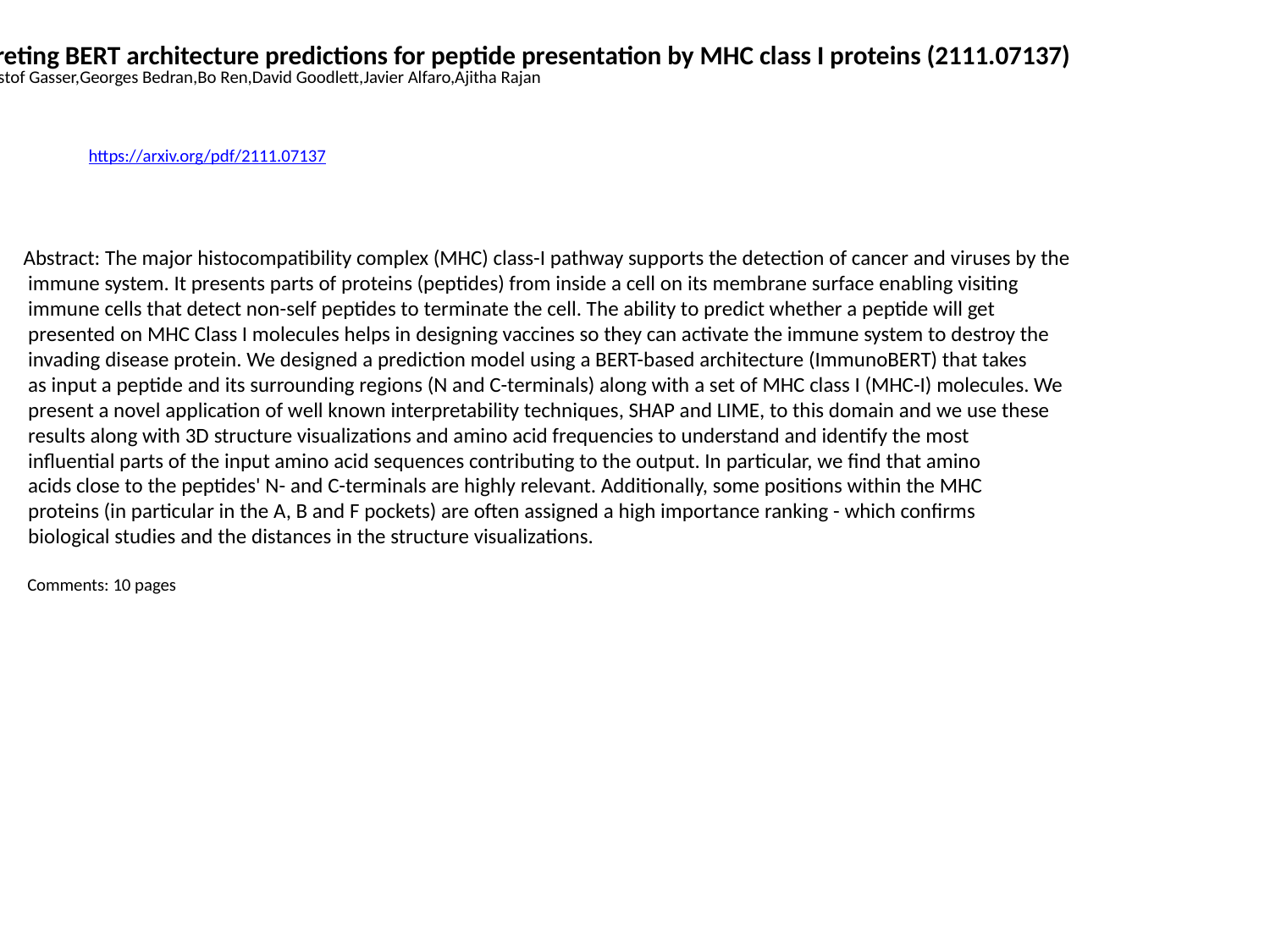

Interpreting BERT architecture predictions for peptide presentation by MHC class I proteins (2111.07137)
Hans-Christof Gasser,Georges Bedran,Bo Ren,David Goodlett,Javier Alfaro,Ajitha Rajan

https://arxiv.org/pdf/2111.07137

Abstract: The major histocompatibility complex (MHC) class-I pathway supports the detection of cancer and viruses by the
 immune system. It presents parts of proteins (peptides) from inside a cell on its membrane surface enabling visiting
 immune cells that detect non-self peptides to terminate the cell. The ability to predict whether a peptide will get
 presented on MHC Class I molecules helps in designing vaccines so they can activate the immune system to destroy the
 invading disease protein. We designed a prediction model using a BERT-based architecture (ImmunoBERT) that takes
 as input a peptide and its surrounding regions (N and C-terminals) along with a set of MHC class I (MHC-I) molecules. We
 present a novel application of well known interpretability techniques, SHAP and LIME, to this domain and we use these
 results along with 3D structure visualizations and amino acid frequencies to understand and identify the most
 influential parts of the input amino acid sequences contributing to the output. In particular, we find that amino
 acids close to the peptides' N- and C-terminals are highly relevant. Additionally, some positions within the MHC
 proteins (in particular in the A, B and F pockets) are often assigned a high importance ranking - which confirms
 biological studies and the distances in the structure visualizations.
 Comments: 10 pages